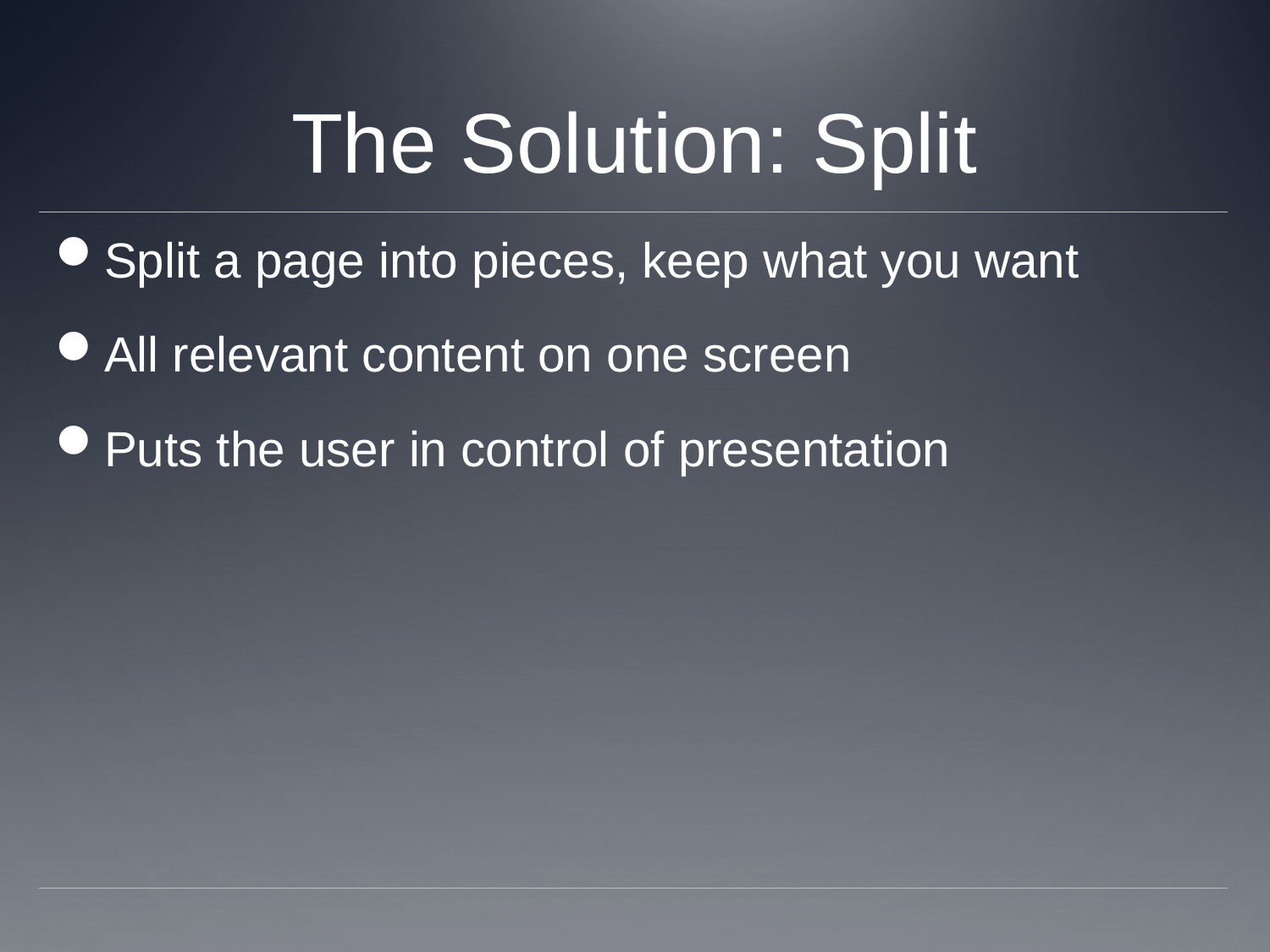

# The Solution: Split
Split a page into pieces, keep what you want
All relevant content on one screen
Puts the user in control of presentation